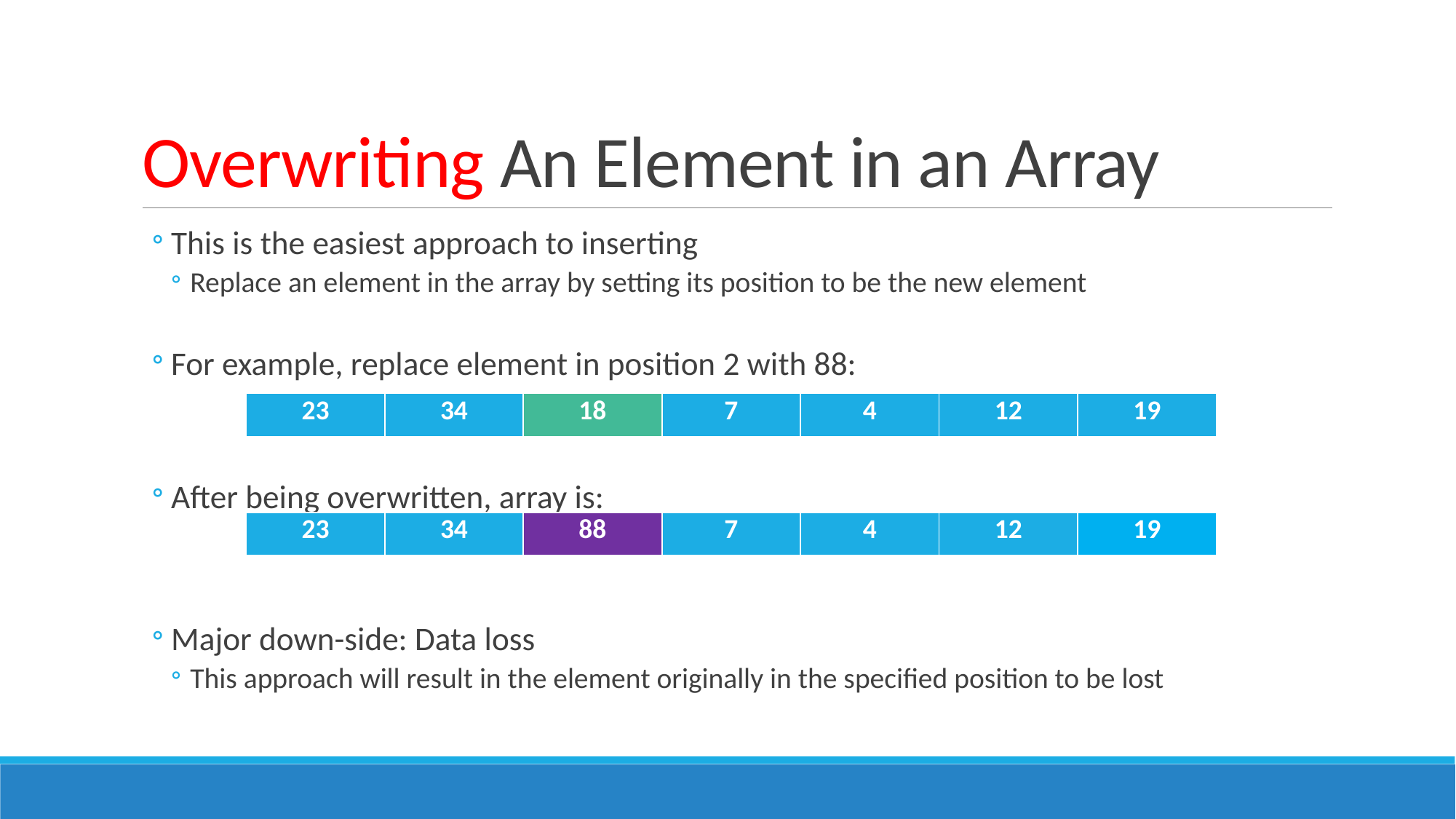

# Overwriting An Element in an Array
This is the easiest approach to inserting
Replace an element in the array by setting its position to be the new element

For example, replace element in position 2 with 88:

After being overwritten, array is:

Major down-side: Data loss
This approach will result in the element originally in the specified position to be lost
| 23 | 34 | 18 | 7 | 4 | 12 | 19 |
| --- | --- | --- | --- | --- | --- | --- |
| 23 | 34 | 88 | 7 | 4 | 12 | 19 |
| --- | --- | --- | --- | --- | --- | --- |